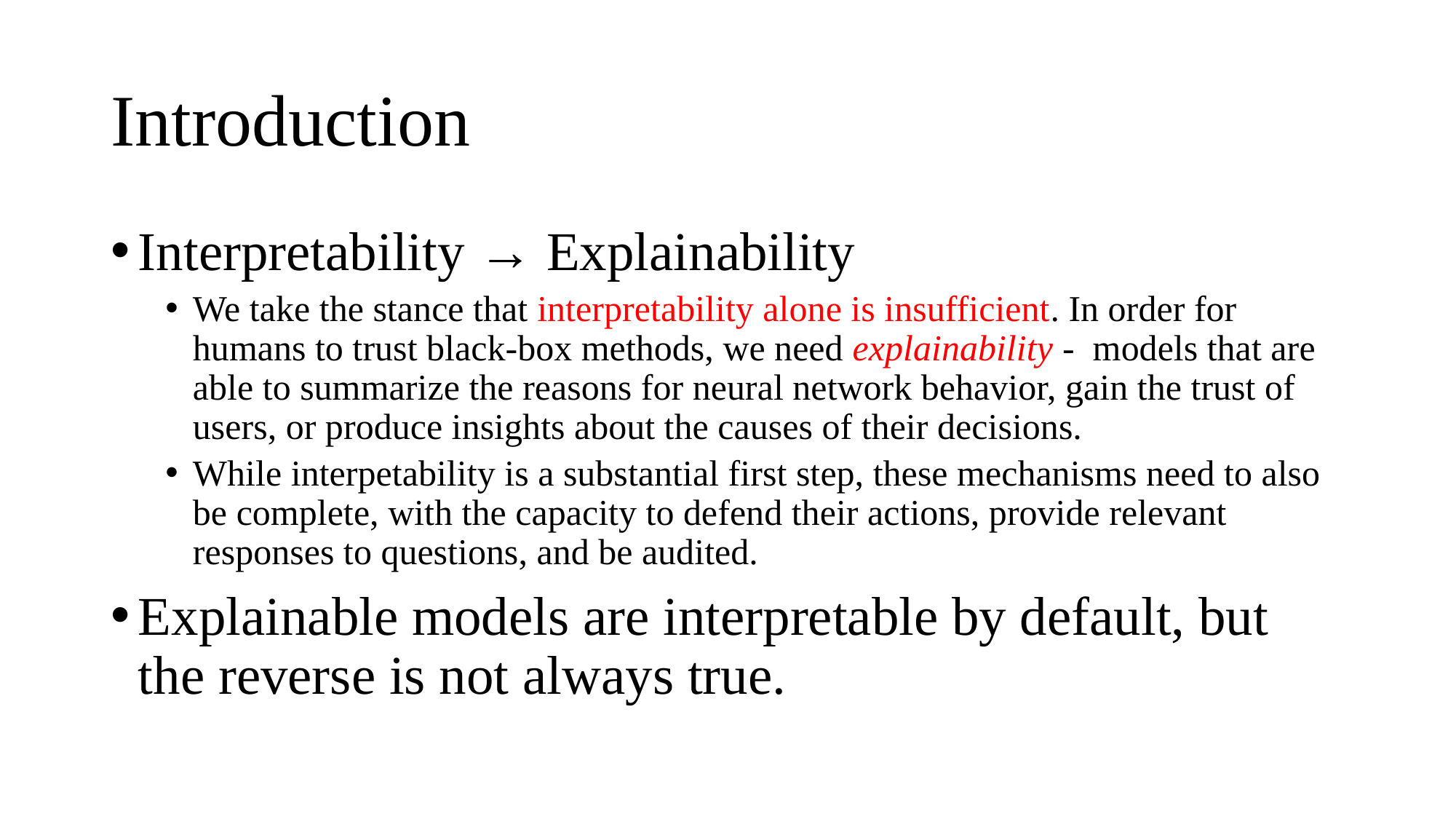

# Introduction
Interpretability → Explainability
We take the stance that interpretability alone is insufficient. In order for humans to trust black-box methods, we need explainability -  models that are able to summarize the reasons for neural network behavior, gain the trust of users, or produce insights about the causes of their decisions.
While interpetability is a substantial first step, these mechanisms need to also be complete, with the capacity to defend their actions, provide relevant responses to questions, and be audited.
Explainable models are interpretable by default, but the reverse is not always true.